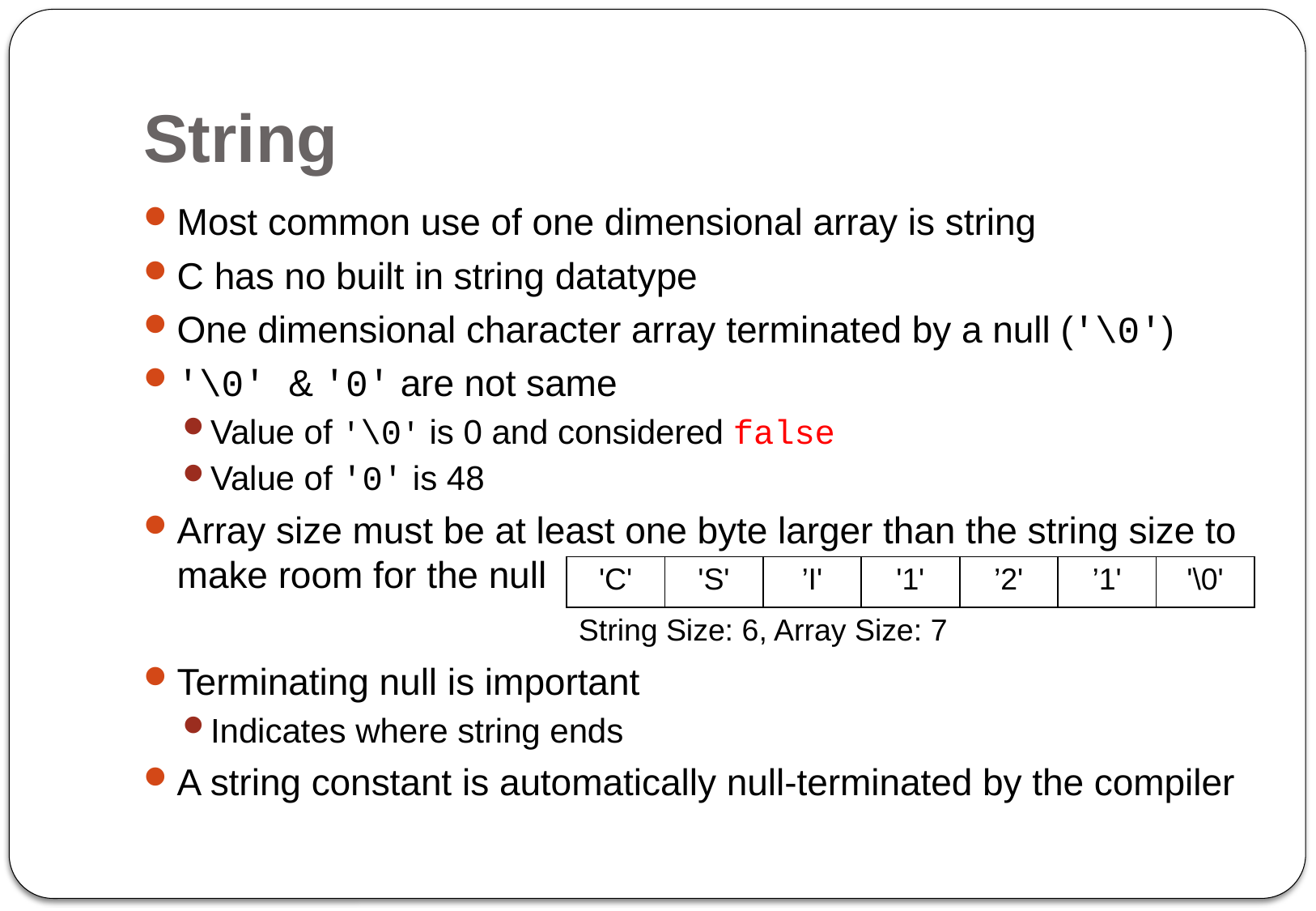

# String
Most common use of one dimensional array is string
C has no built in string datatype
One dimensional character array terminated by a null ('\0')
'\0' & '0' are not same
Value of '\0' is 0 and considered false
Value of '0' is 48
Array size must be at least one byte larger than the string size to make room for the null

Terminating null is important
Indicates where string ends
A string constant is automatically null-terminated by the compiler
| 'C' | 'S' | ’I' | '1' | ’2' | ’1' | '\0' |
| --- | --- | --- | --- | --- | --- | --- |
| String Size: 6, Array Size: 7 |  |  |  |  |  |  |